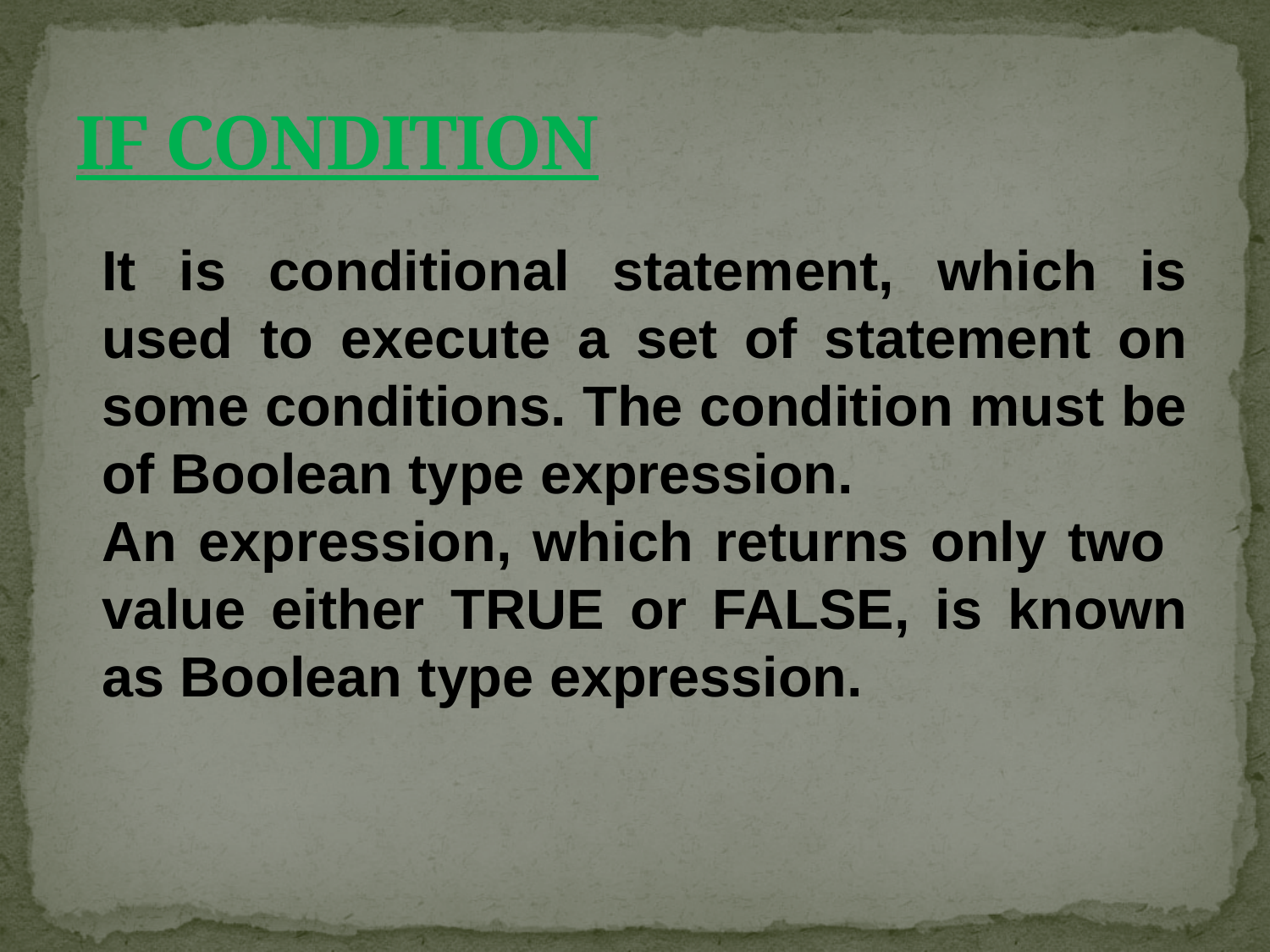

# IF CONDITION
It is conditional statement, which is used to execute a set of statement on some conditions. The condition must be of Boolean type expression.
An expression, which returns only two  value either TRUE or FALSE, is known as Boolean type expression.